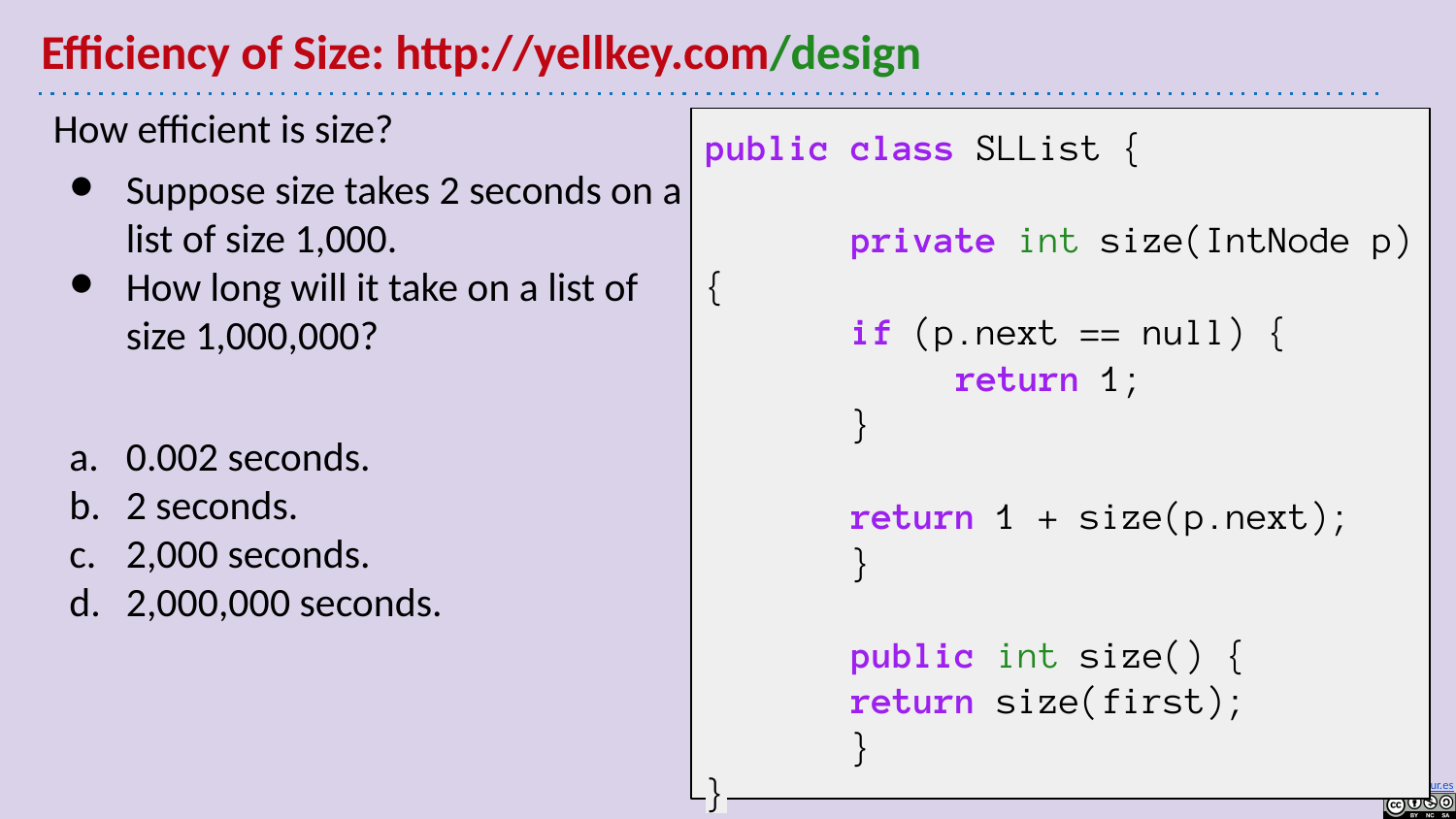

# Efficiency of Size: http://yellkey.com/design
How efficient is size?
Suppose size takes 2 seconds on a list of size 1,000.
How long will it take on a list of size 1,000,000?

0.002 seconds.
2 seconds.
2,000 seconds.
2,000,000 seconds.
public class SLList {

	private int size(IntNode p) {
    	if (p.next == null) {
            return 1;
    	}

    	return 1 + size(p.next);
	}

	public int size() {
    	return size(first);
	}
}